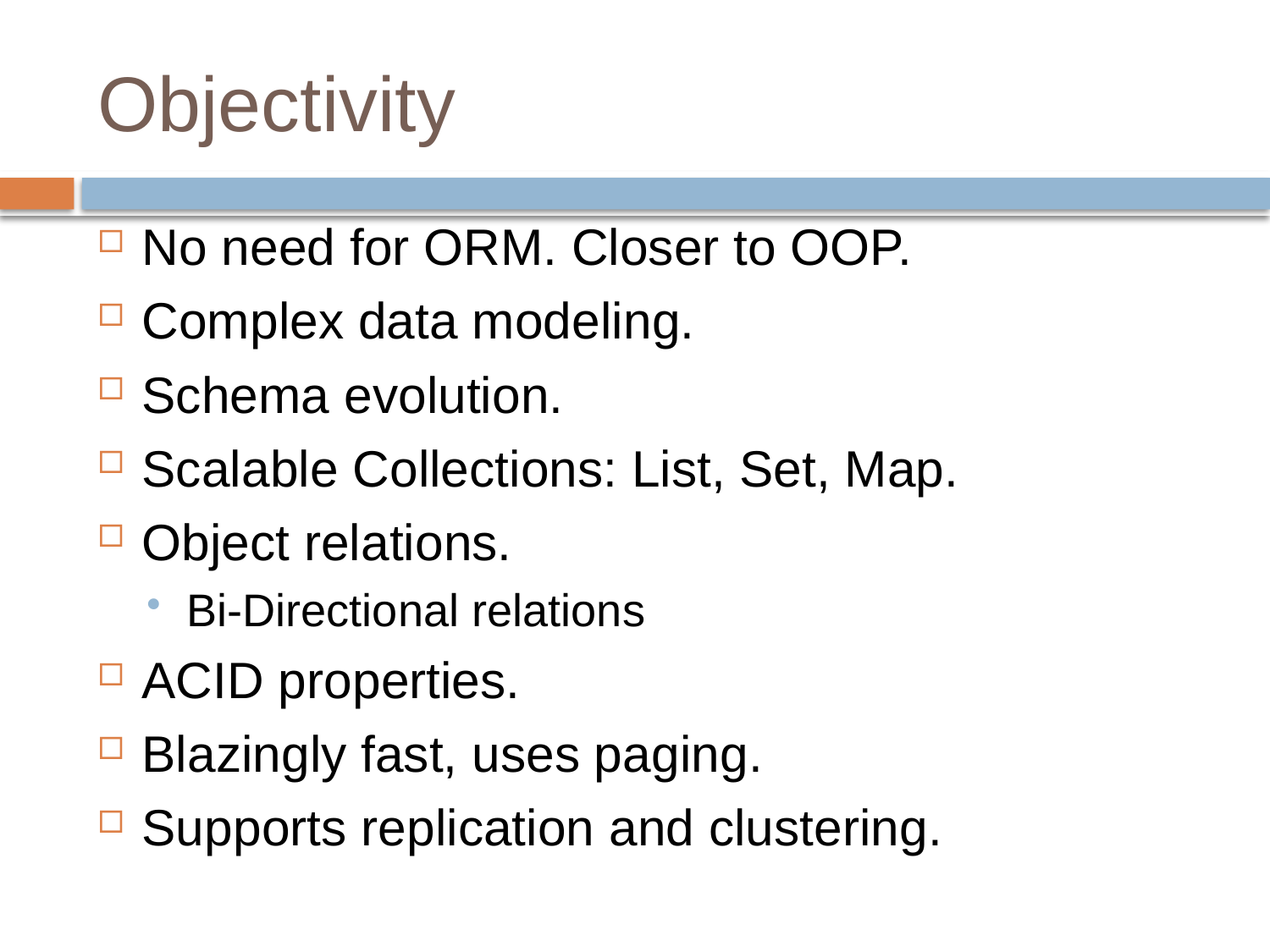

# Objectivity
No need for ORM. Closer to OOP.
Complex data modeling.
Schema evolution.
Scalable Collections: List, Set, Map.
Object relations.
Bi-Directional relations
ACID properties.
Blazingly fast, uses paging.
Supports replication and clustering.